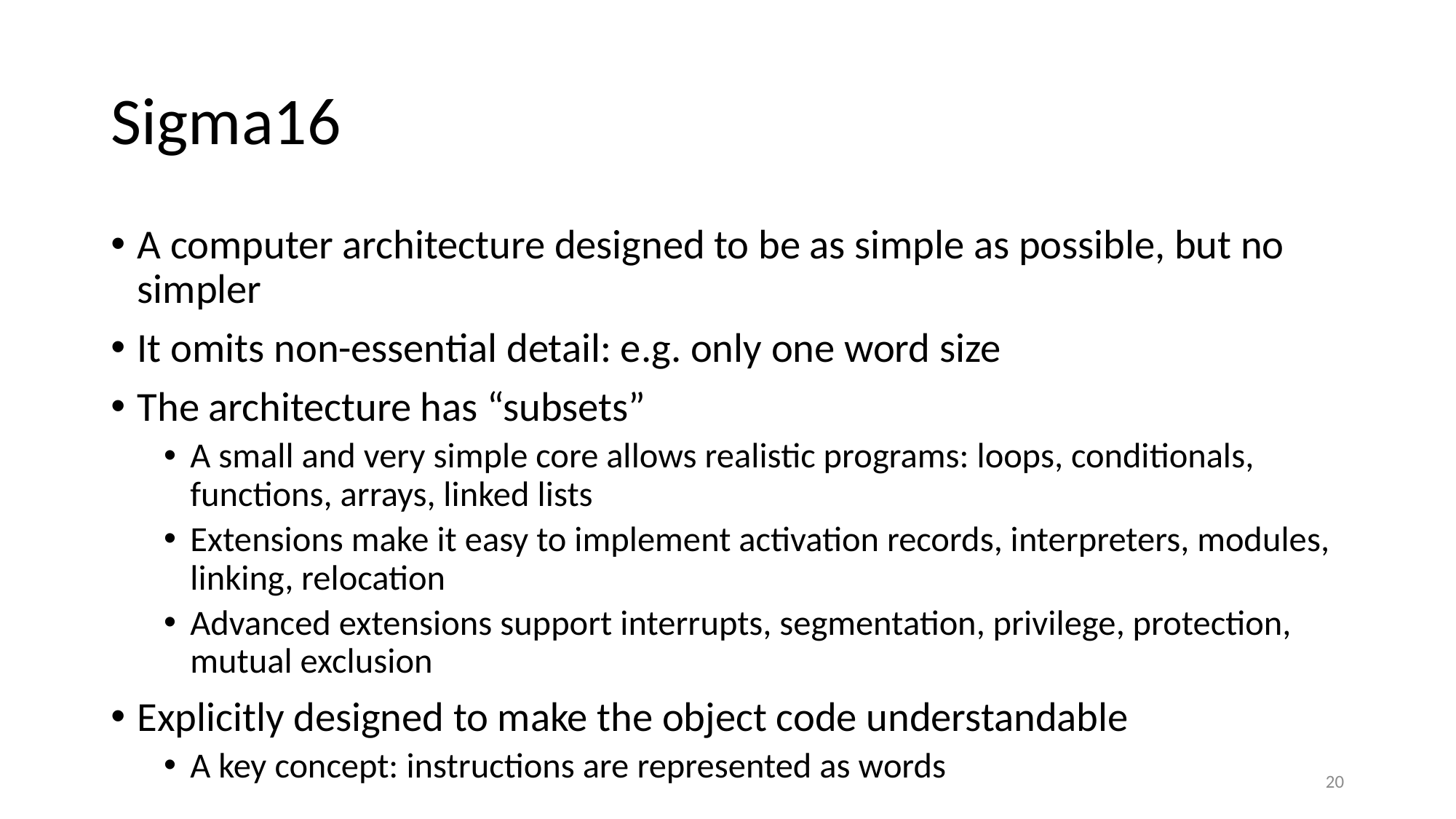

# Sigma16
A computer architecture designed to be as simple as possible, but no simpler
It omits non-essential detail: e.g. only one word size
The architecture has “subsets”
A small and very simple core allows realistic programs: loops, conditionals, functions, arrays, linked lists
Extensions make it easy to implement activation records, interpreters, modules, linking, relocation
Advanced extensions support interrupts, segmentation, privilege, protection, mutual exclusion
Explicitly designed to make the object code understandable
A key concept: instructions are represented as words

20